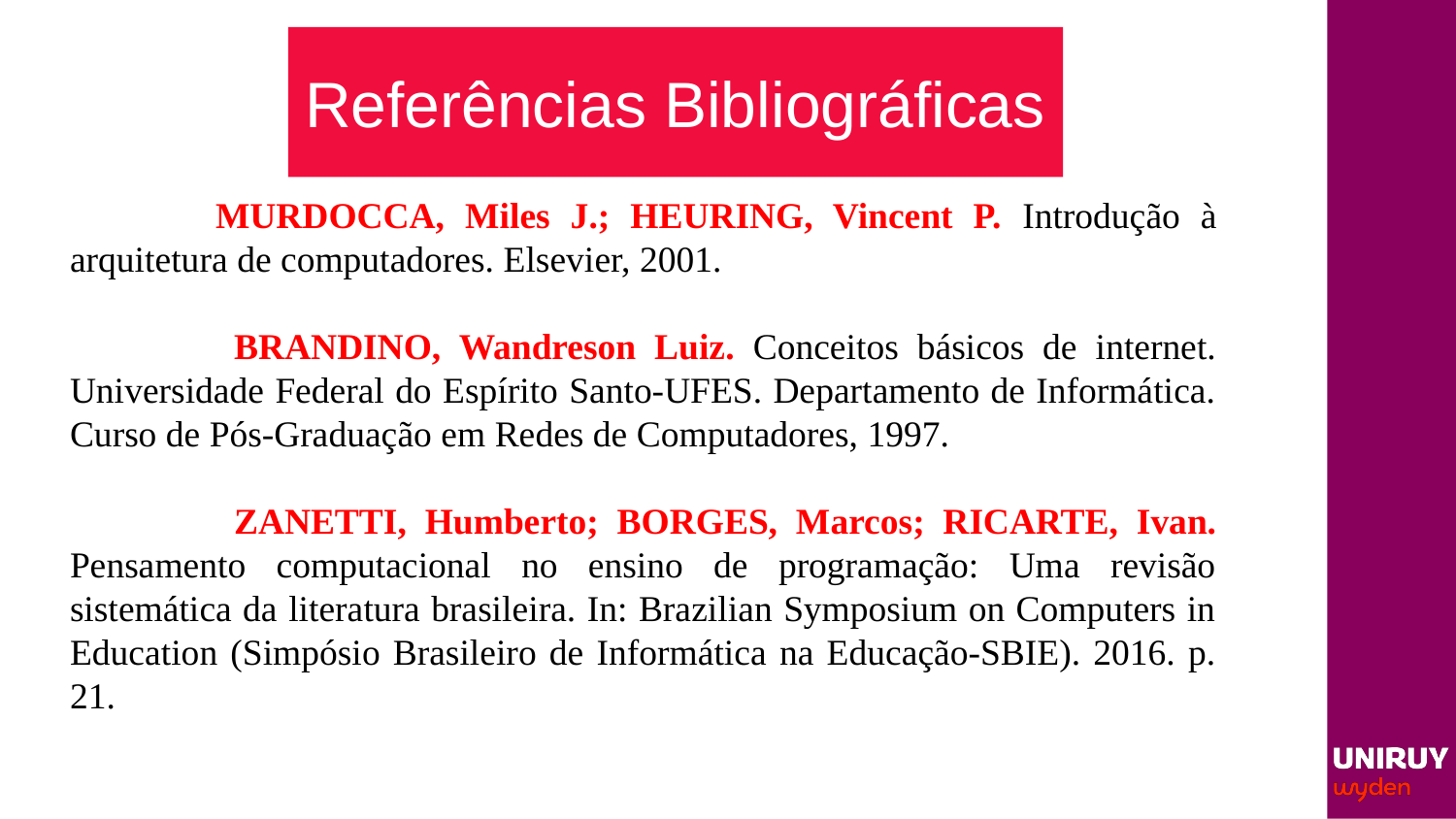

# Referências Bibliográficas
	MURDOCCA, Miles J.; HEURING, Vincent P. Introdução à arquitetura de computadores. Elsevier, 2001.

	 BRANDINO, Wandreson Luiz. Conceitos básicos de internet. Universidade Federal do Espírito Santo-UFES. Departamento de Informática. Curso de Pós-Graduação em Redes de Computadores, 1997.

	 ZANETTI, Humberto; BORGES, Marcos; RICARTE, Ivan. Pensamento computacional no ensino de programação: Uma revisão sistemática da literatura brasileira. In: Brazilian Symposium on Computers in Education (Simpósio Brasileiro de Informática na Educação-SBIE). 2016. p. 21.